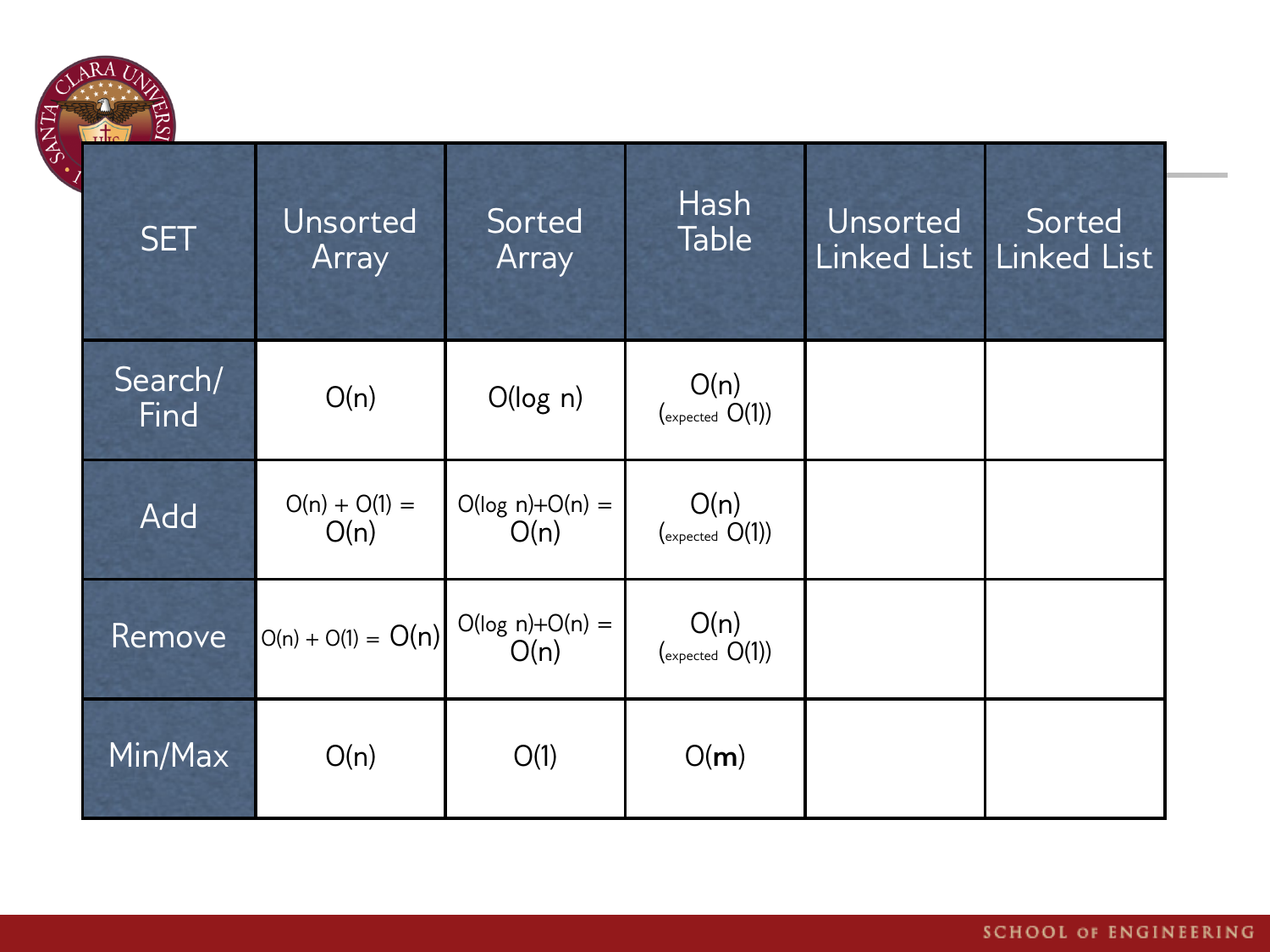

| SET | Unsorted Array | Sorted Array | Hash Table | Unsorted Linked List | Sorted Linked List |
| --- | --- | --- | --- | --- | --- |
| Search/Find | O(n) | O(log n) | O(n) (expected O(1)) |  |  |
| Add | O(n) + O(1) = O(n) | O(log n)+O(n) = O(n) | O(n) (expected O(1)) |  |  |
| Remove | O(n) + O(1) = O(n) | O(log n)+O(n) = O(n) | O(n) (expected O(1)) |  |  |
| Min/Max | O(n) | O(1) | O(m) |  |  |